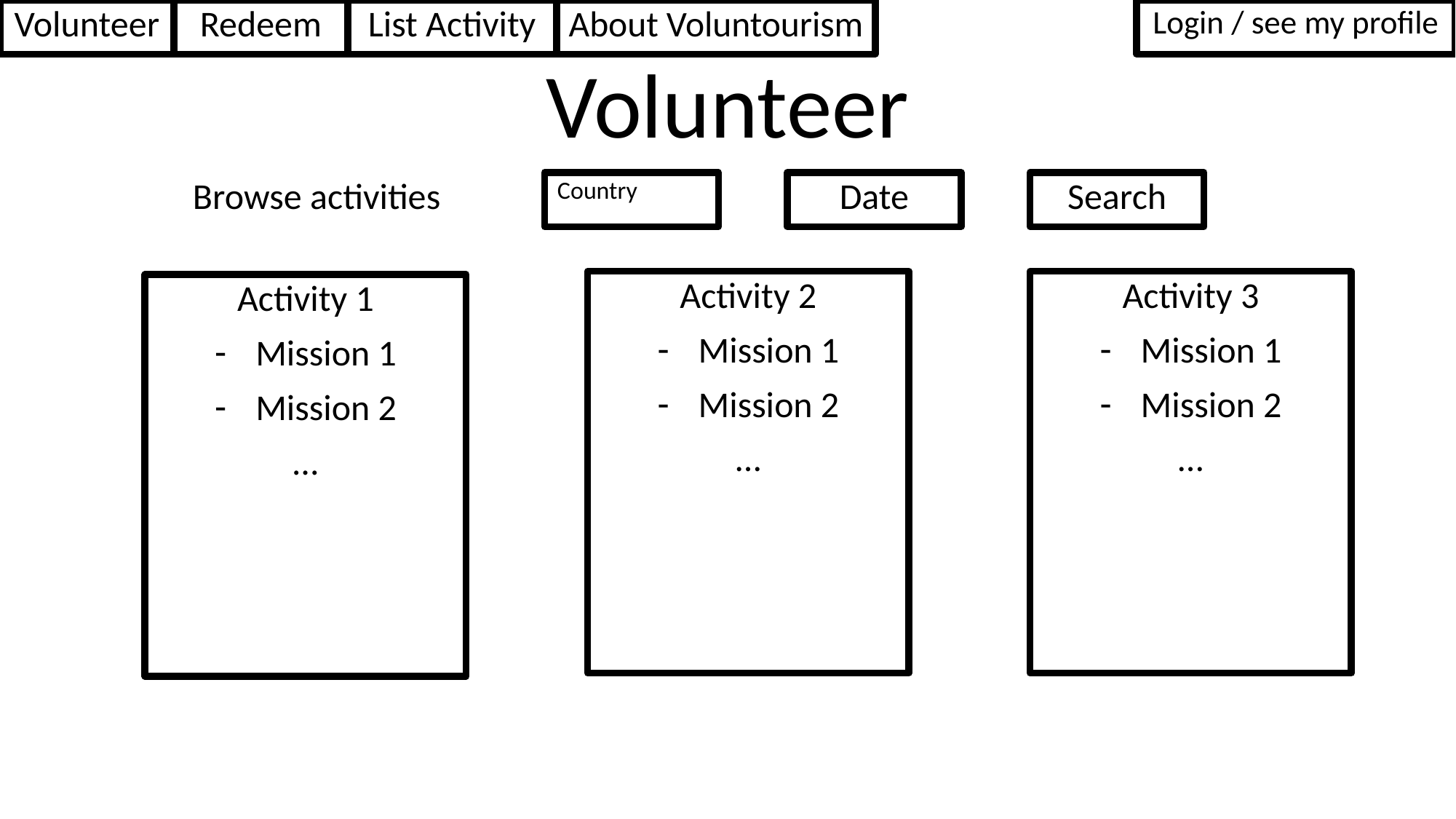

Volunteer

Redeem

List Activity

About Voluntourism

Login / see my profile

# Volunteer
Browse activities

Country

Date

Search

Activity 3
Mission 1
Mission 2
…
Activity 2
Mission 1
Mission 2
…
Activity 1
Mission 1
Mission 2
…